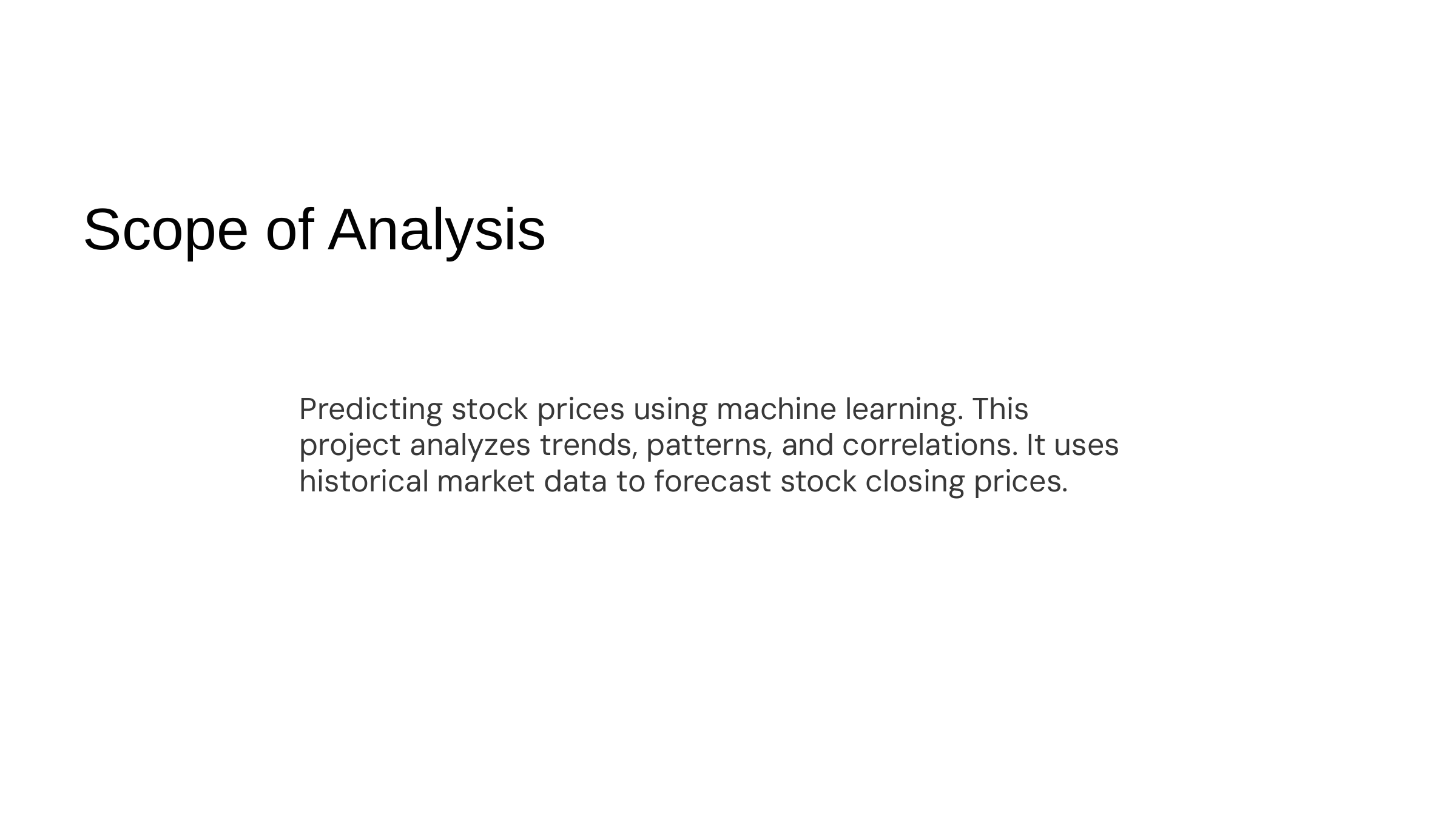

Scope of Analysis
Predicting stock prices using machine learning. This project analyzes trends, patterns, and correlations. It uses historical market data to forecast stock closing prices.